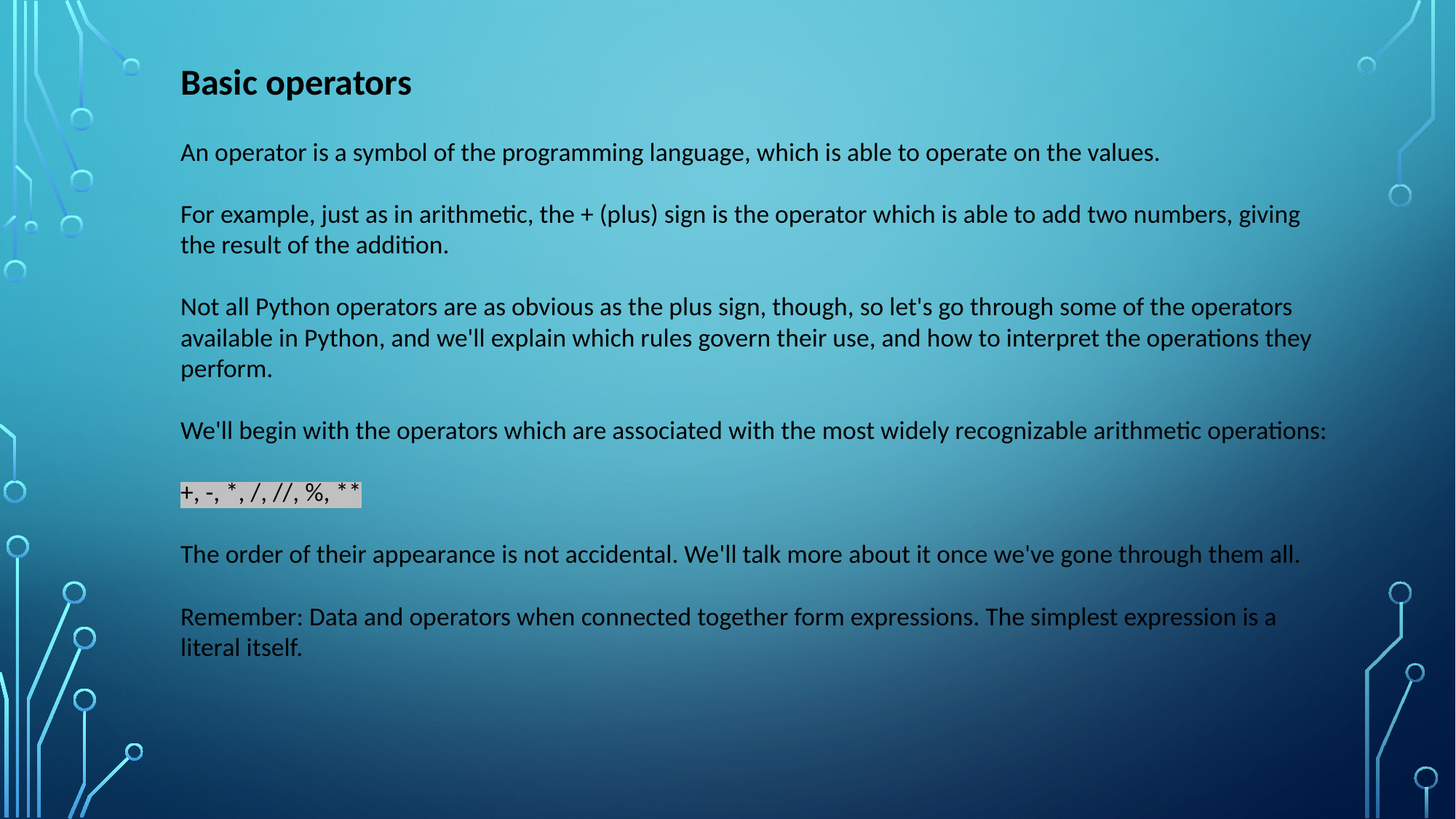

Basic operators

An operator is a symbol of the programming language, which is able to operate on the values.

For example, just as in arithmetic, the + (plus) sign is the operator which is able to add two numbers, giving the result of the addition.

Not all Python operators are as obvious as the plus sign, though, so let's go through some of the operators available in Python, and we'll explain which rules govern their use, and how to interpret the operations they perform.

We'll begin with the operators which are associated with the most widely recognizable arithmetic operations:

+, -, *, /, //, %, **

The order of their appearance is not accidental. We'll talk more about it once we've gone through them all.

Remember: Data and operators when connected together form expressions. The simplest expression is a literal itself.